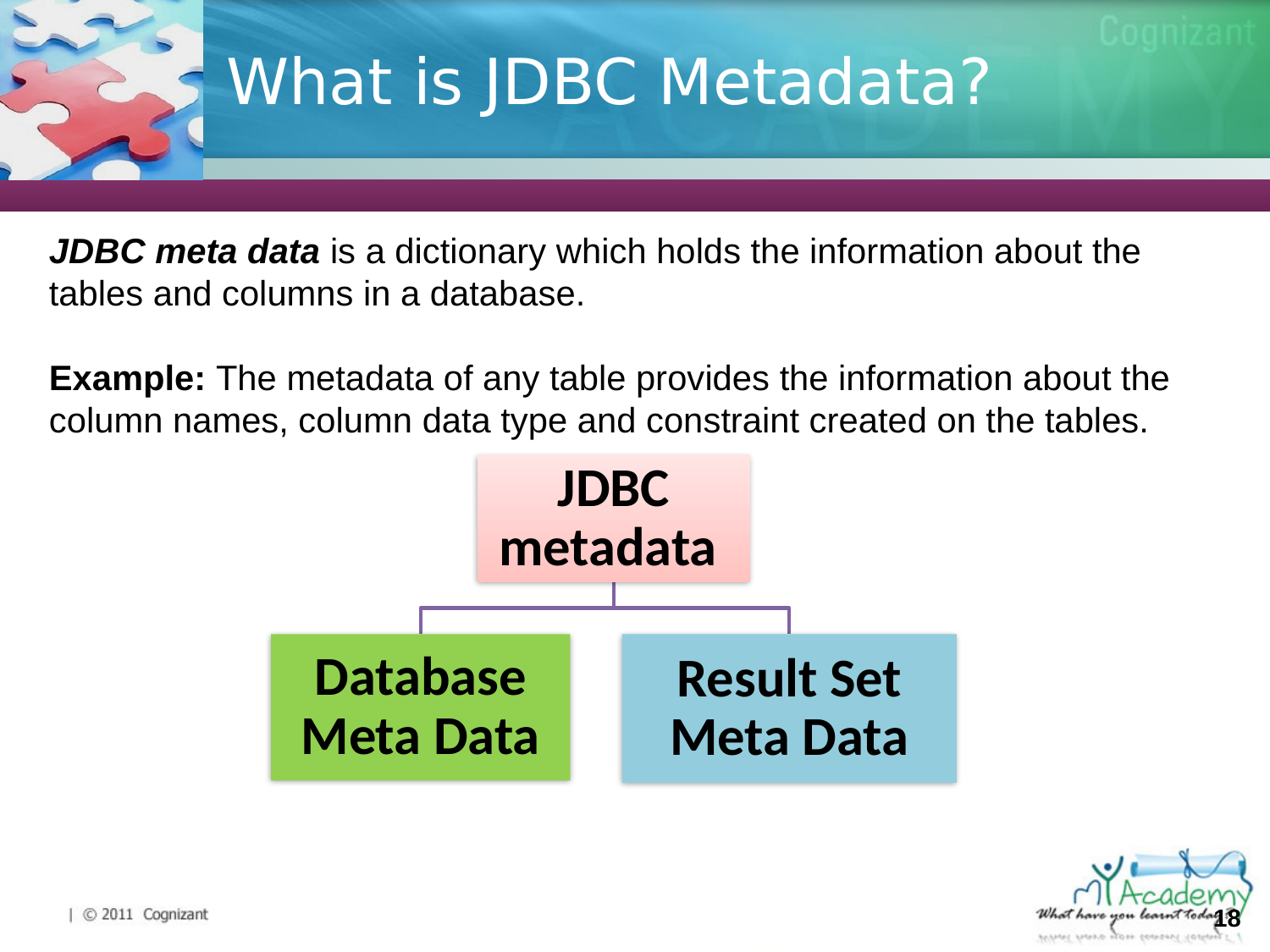

# What is JDBC Metadata?
JDBC meta data is a dictionary which holds the information about the tables and columns in a database.

Example: The metadata of any table provides the information about the column names, column data type and constraint created on the tables.

JDBC metadata
Database Meta Data
Result Set Meta Data
18